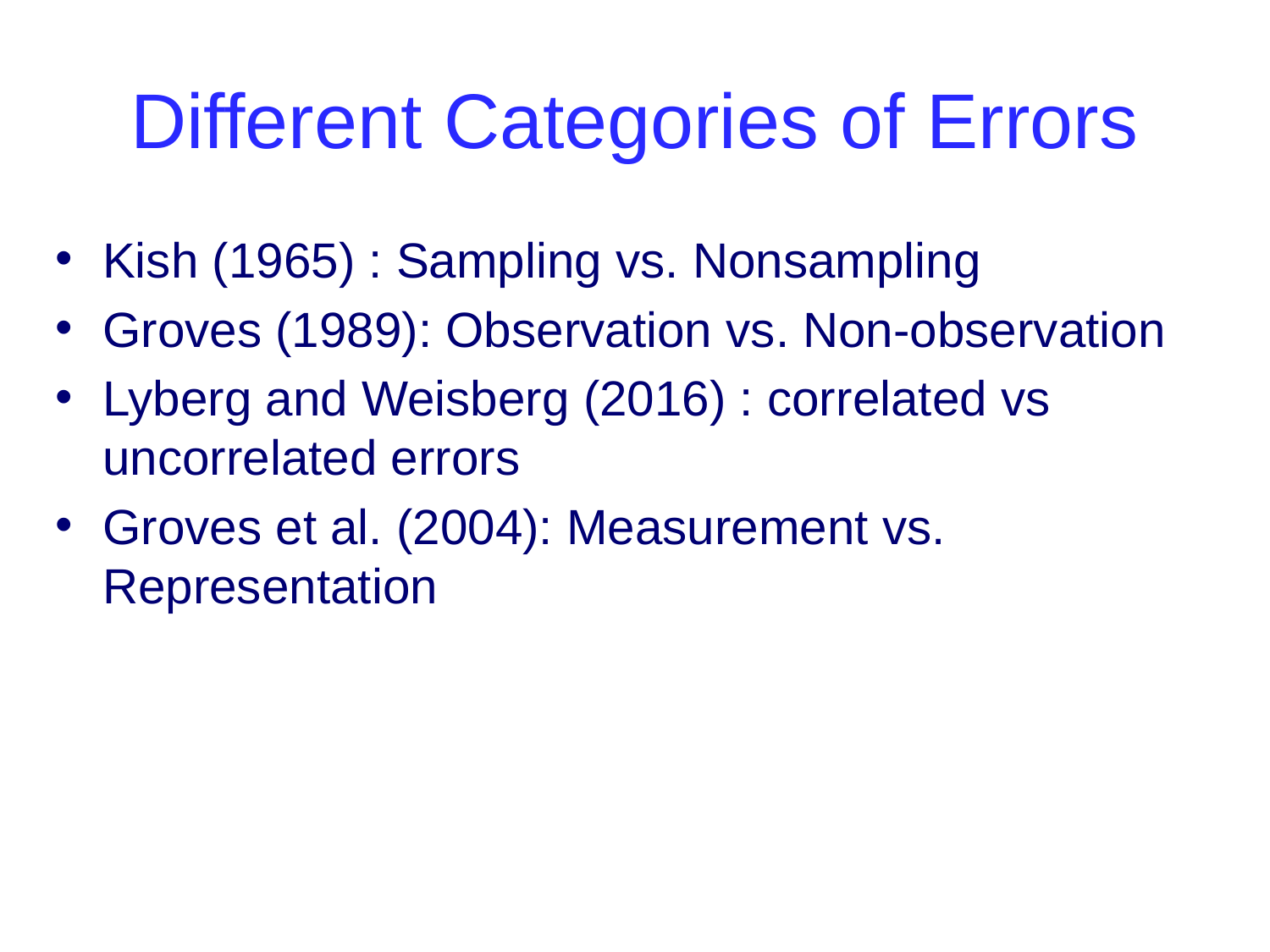

# Different Categories of Errors
Kish (1965) : Sampling vs. Nonsampling
Groves (1989): Observation vs. Non-observation
Lyberg and Weisberg (2016) : correlated vs uncorrelated errors
Groves et al. (2004): Measurement vs. Representation